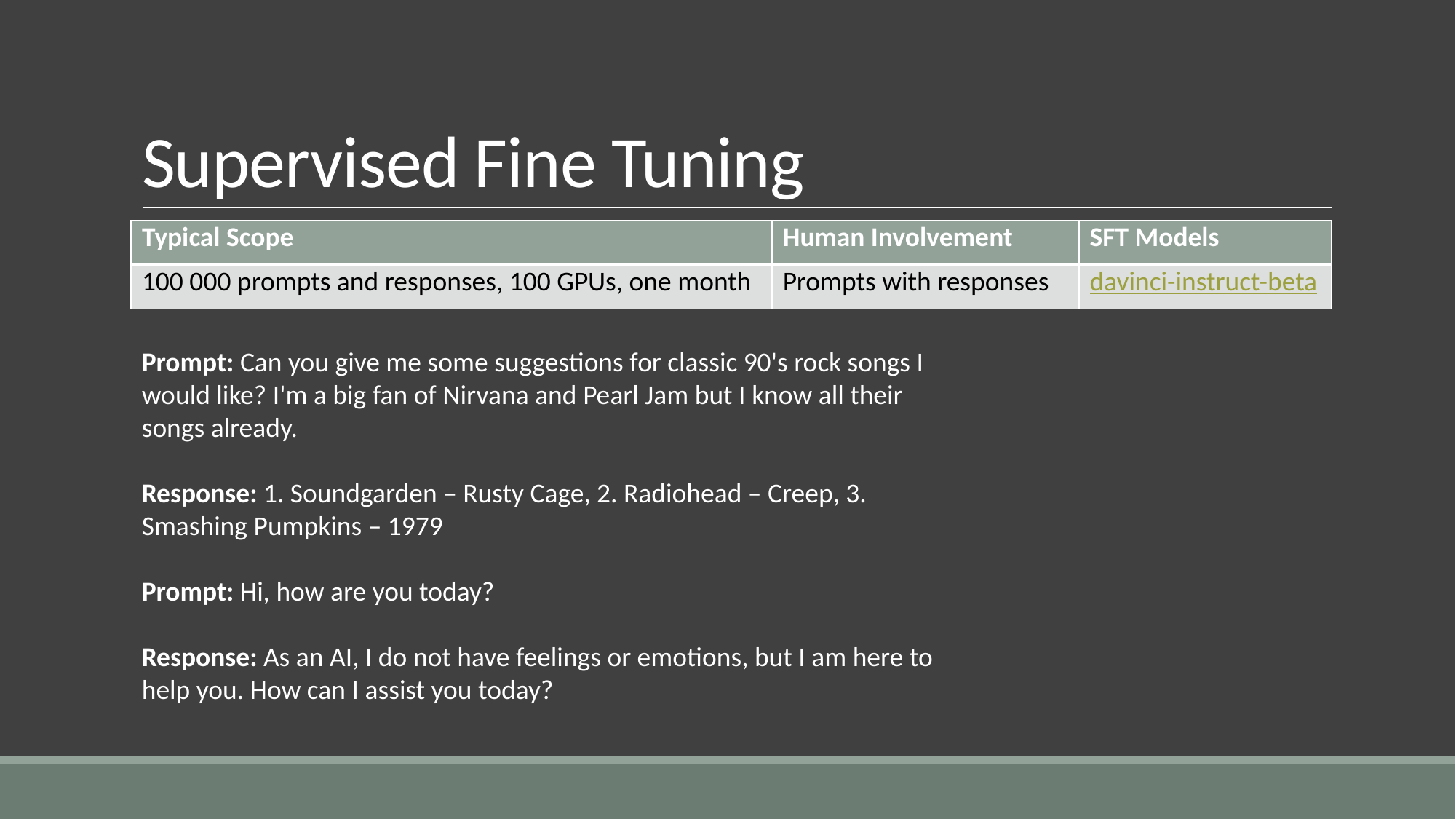

# Supervised Fine Tuning
| Typical Scope | Human Involvement | SFT Models |
| --- | --- | --- |
| 100 000 prompts and responses, 100 GPUs, one month | Prompts with responses | davinci-instruct-beta |
Prompt: Can you give me some suggestions for classic 90's rock songs I would like? I'm a big fan of Nirvana and Pearl Jam but I know all their songs already.

Response: 1. Soundgarden – Rusty Cage, 2. Radiohead – Creep, 3. Smashing Pumpkins – 1979

Prompt: Hi, how are you today?

Response: As an AI, I do not have feelings or emotions, but I am here to help you. How can I assist you today?